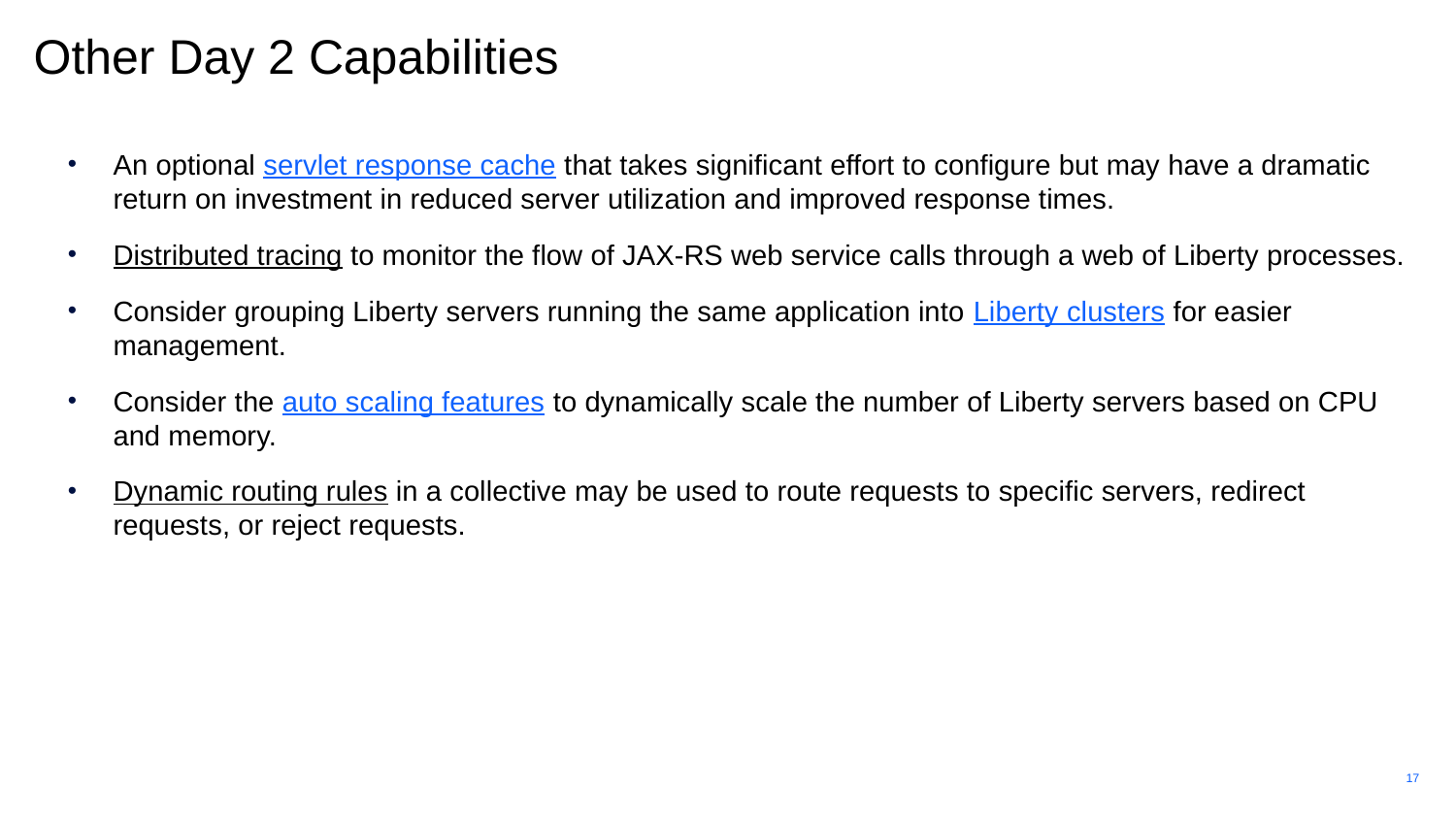

# Other Day 2 Capabilities
An optional servlet response cache that takes significant effort to configure but may have a dramatic return on investment in reduced server utilization and improved response times.
Distributed tracing to monitor the flow of JAX-RS web service calls through a web of Liberty processes.
Consider grouping Liberty servers running the same application into Liberty clusters for easier management.
Consider the auto scaling features to dynamically scale the number of Liberty servers based on CPU and memory.
Dynamic routing rules in a collective may be used to route requests to specific servers, redirect requests, or reject requests.
17